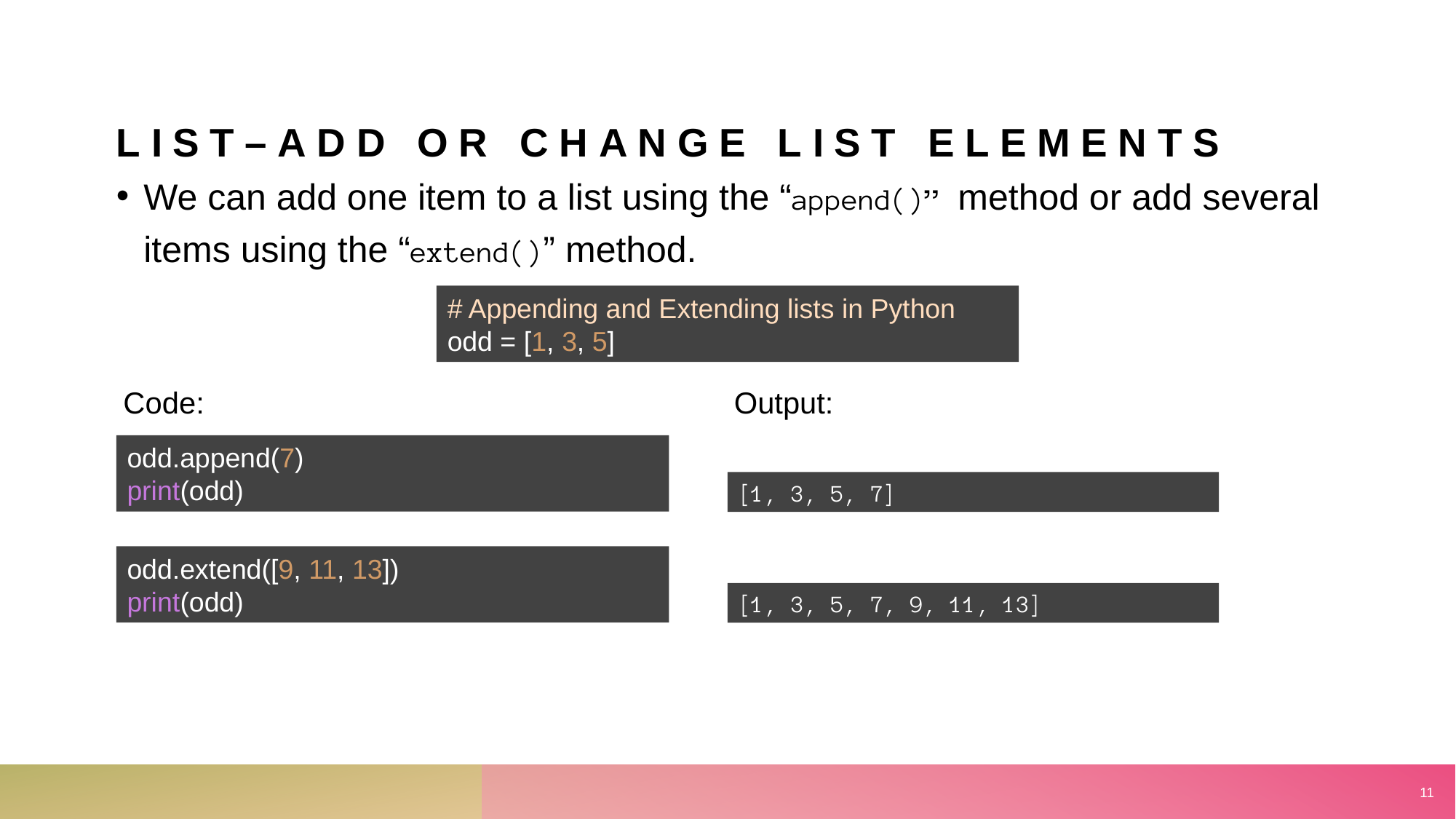

LIST–ADD OR CHANGE LIST ELEMENTS
We can add one item to a list using the “append()” method or add several items using the “extend()” method.
# Appending and Extending lists in Python
odd = [1, 3, 5]
Code:
Output:
odd.append(7)
print(odd)
[1, 3, 5, 7]
odd.extend([9, 11, 13])
print(odd)
[1, 3, 5, 7, 9, 11, 13]
11